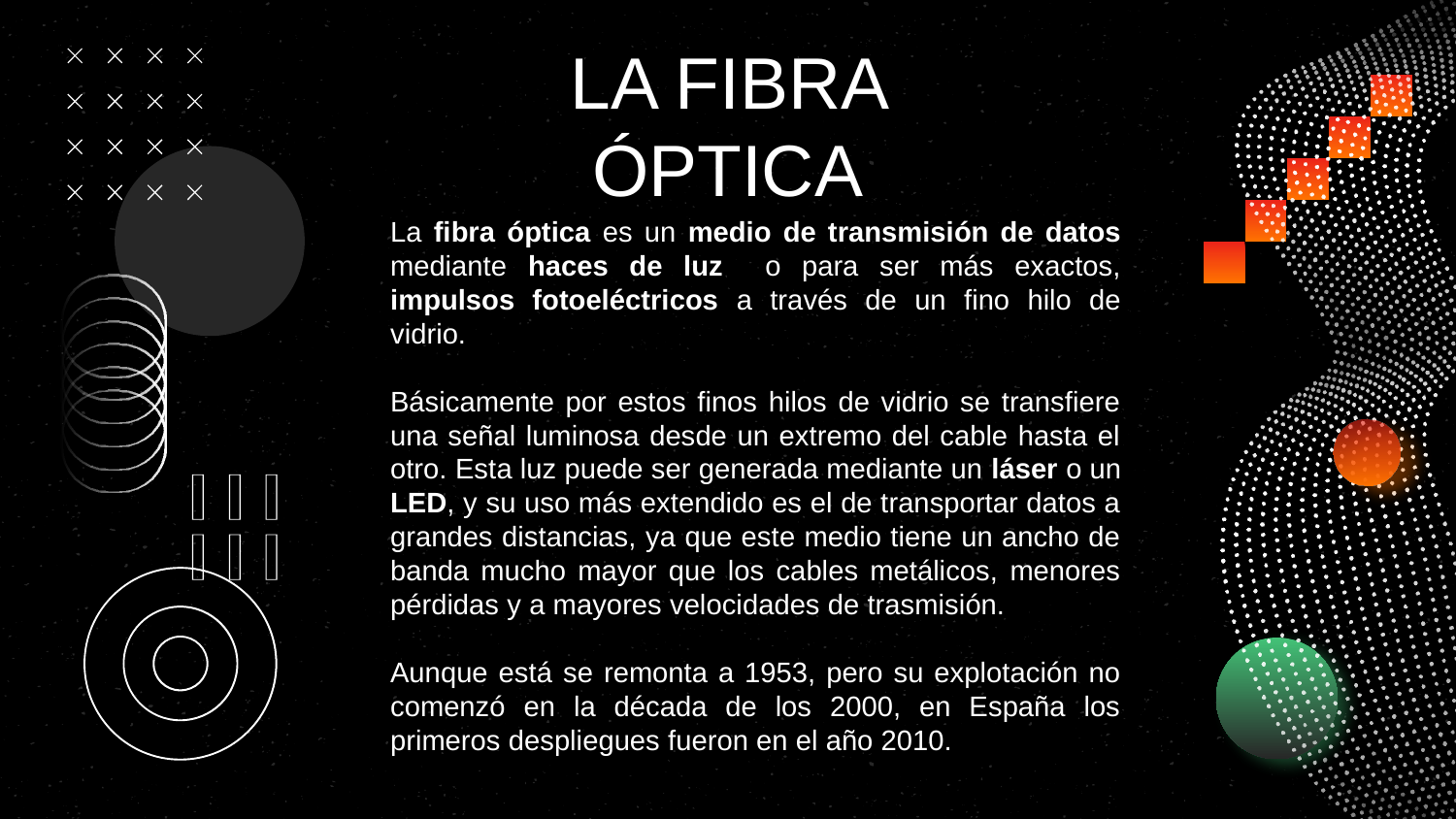

# LA FIBRA ÓPTICA

La fibra óptica es un medio de transmisión de datos mediante haces de luz  o para ser más exactos, impulsos fotoeléctricos a través de un fino hilo de vidrio.

Básicamente por estos finos hilos de vidrio se transfiere una señal luminosa desde un extremo del cable hasta el otro. Esta luz puede ser generada mediante un láser o un LED, y su uso más extendido es el de transportar datos a grandes distancias, ya que este medio tiene un ancho de banda mucho mayor que los cables metálicos, menores pérdidas y a mayores velocidades de trasmisión.

Aunque está se remonta a 1953, pero su explotación no comenzó en la década de los 2000, en España los primeros despliegues fueron en el año 2010.